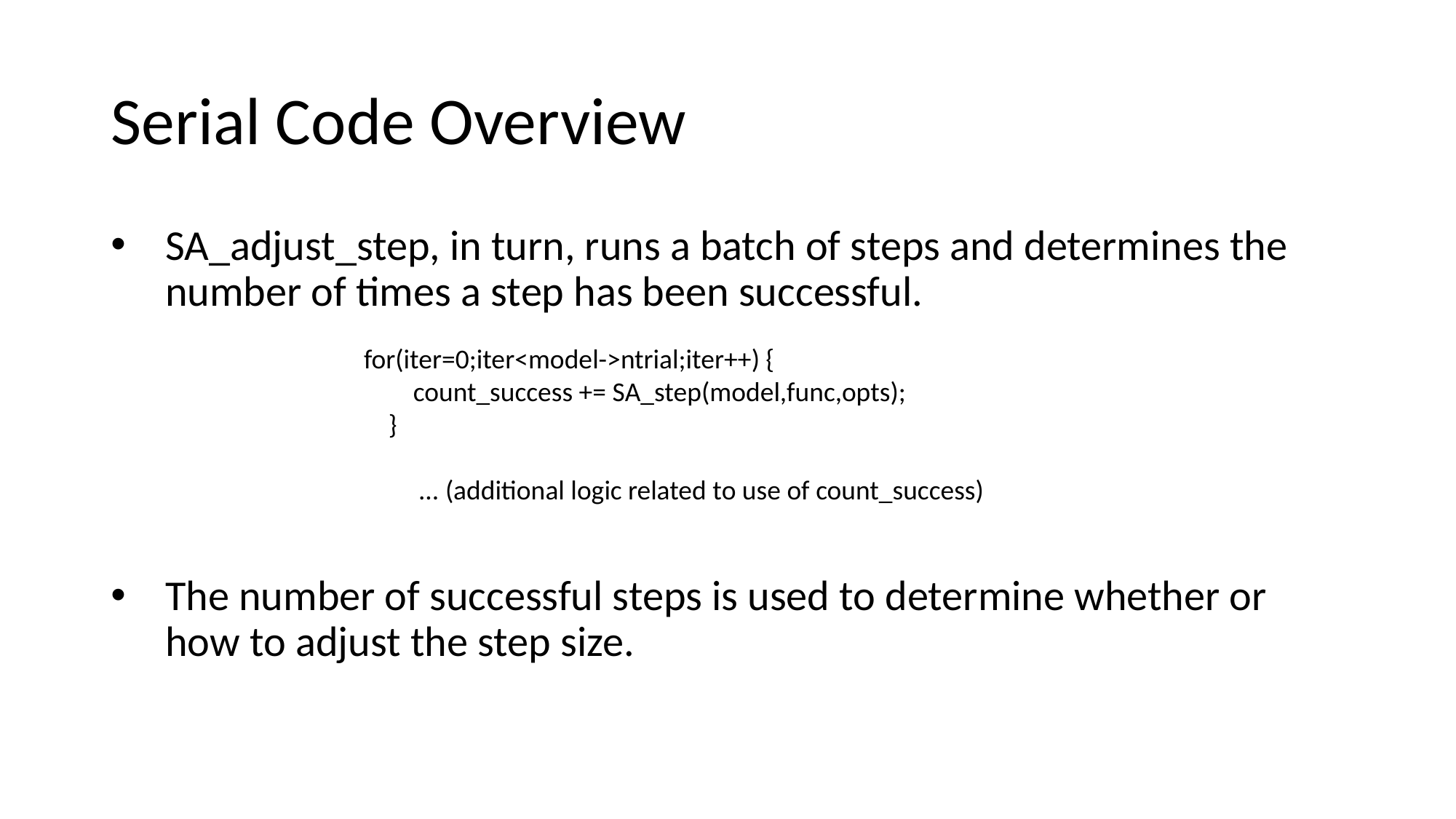

# Serial Code Overview
SA_adjust_step, in turn, runs a batch of steps and determines the number of times a step has been successful.

The number of successful steps is used to determine whether or how to adjust the step size.

for(iter=0;iter<model->ntrial;iter++) {
        count_success += SA_step(model,func,opts);
    }

... (additional logic related to use of count_success)